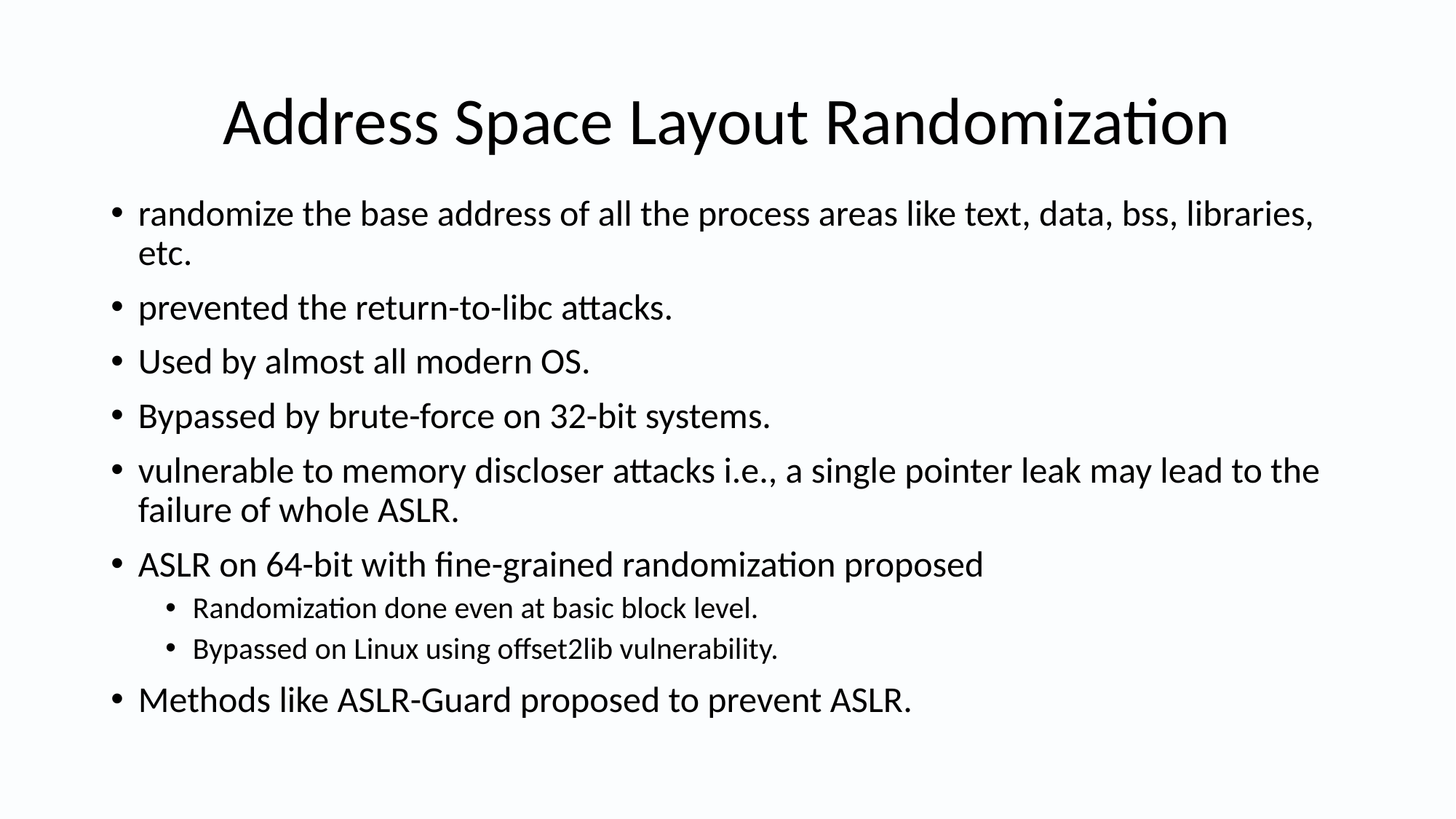

# Address Space Layout Randomization
randomize the base address of all the process areas like text, data, bss, libraries, etc.
prevented the return-to-libc attacks.
Used by almost all modern OS.
Bypassed by brute-force on 32-bit systems.
vulnerable to memory discloser attacks i.e., a single pointer leak may lead to the failure of whole ASLR.
ASLR on 64-bit with fine-grained randomization proposed
Randomization done even at basic block level.
Bypassed on Linux using offset2lib vulnerability.
Methods like ASLR-Guard proposed to prevent ASLR.